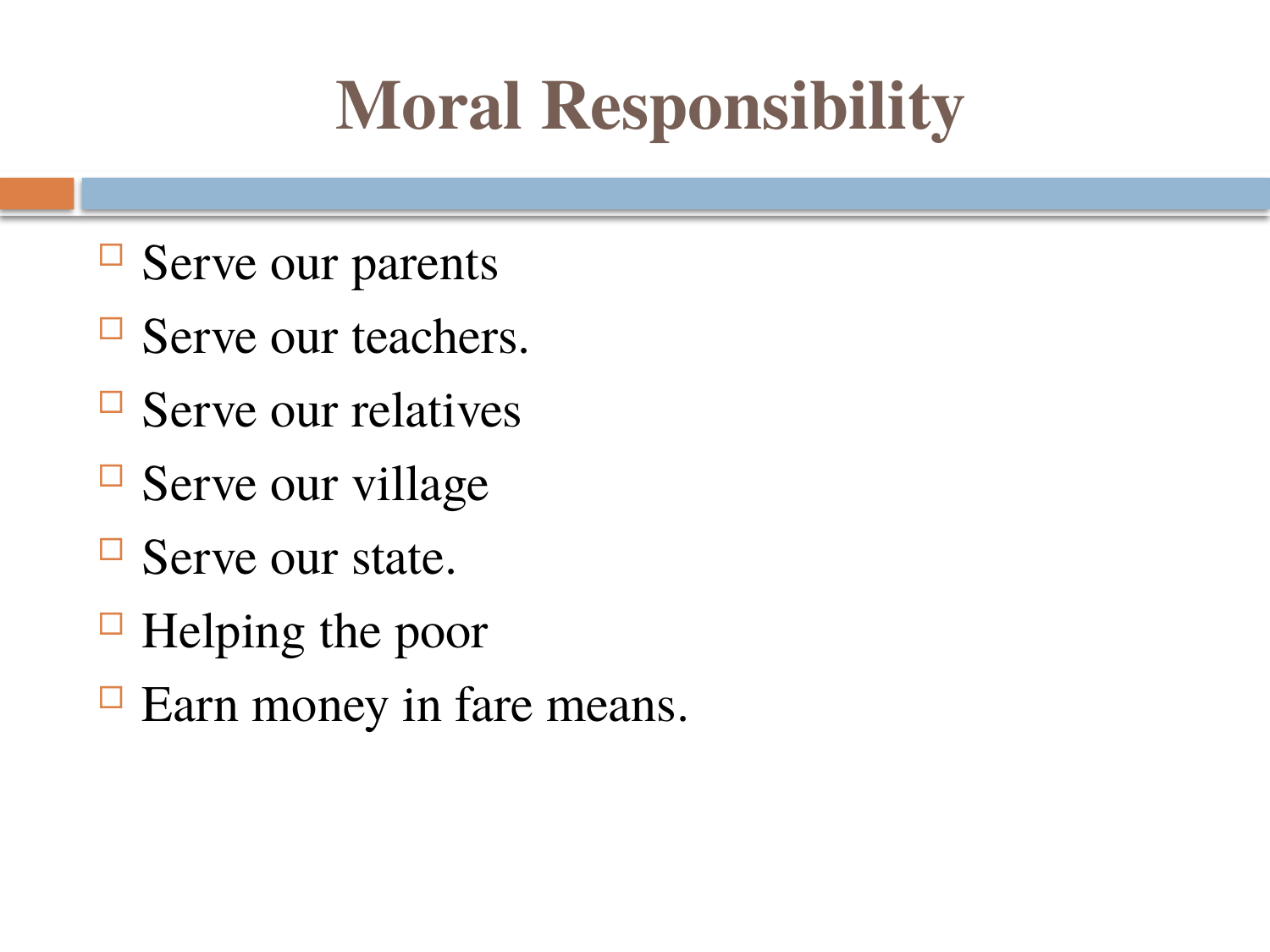

# Moral Responsibility
Serve our parents
Serve our teachers.
Serve our relatives
Serve our village
Serve our state.
Helping the poor
Earn money in fare means.